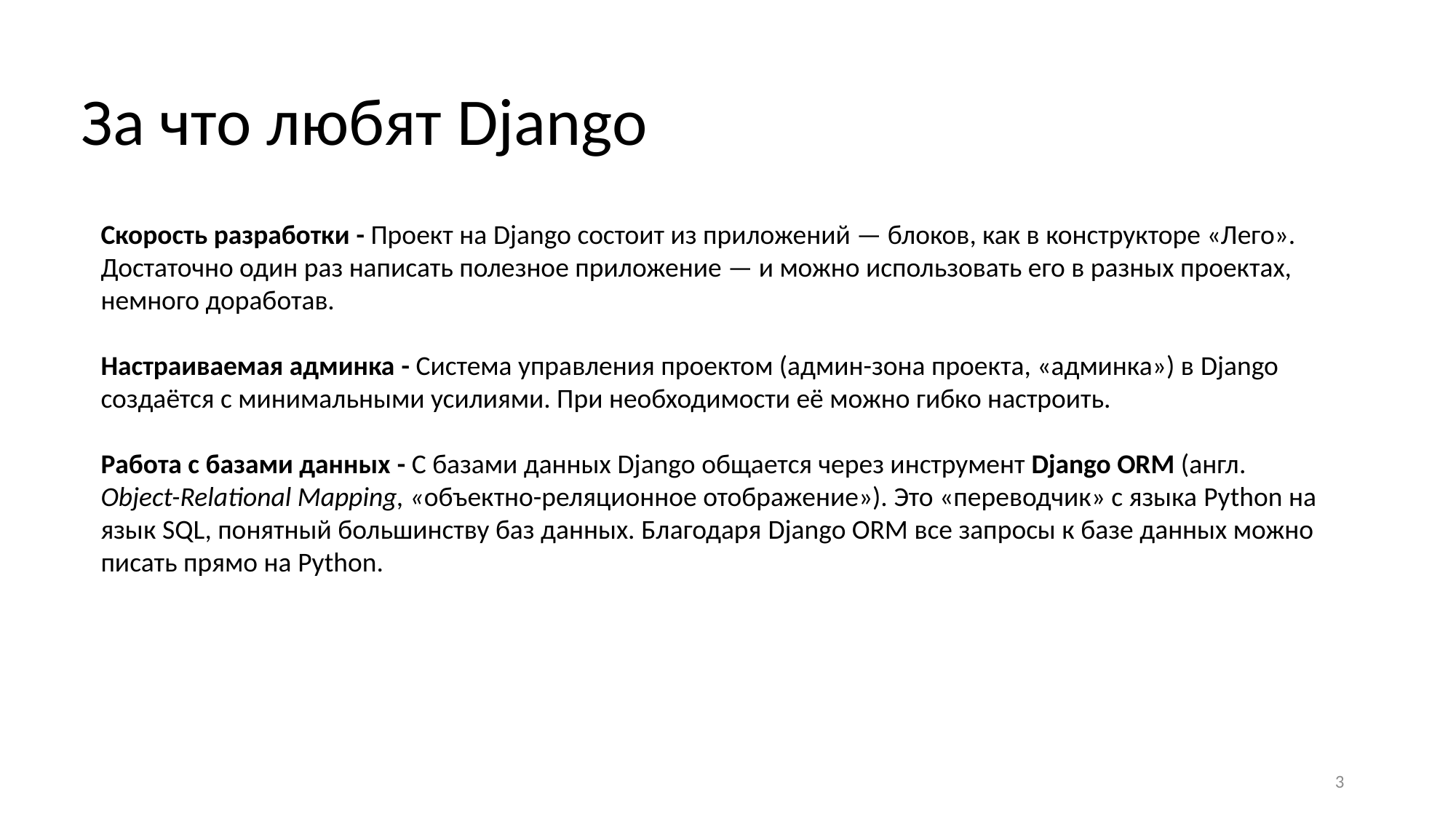

# За что любят Django
Скорость разработки - Проект на Django состоит из приложений — блоков, как в конструкторе «Лего». Достаточно один раз написать полезное приложение — и можно использовать его в разных проектах, немного доработав.

Настраиваемая админка - Система управления проектом (админ-зона проекта, «админка») в Django создаётся с минимальными усилиями. При необходимости её можно гибко настроить.
Работа с базами данных - С базами данных Django общается через инструмент Django ORM (англ. Object-Relational Mapping, «объектно-реляционное отображение»). Это «переводчик» с языка Python на язык SQL, понятный большинству баз данных. Благодаря Django ORM все запросы к базе данных можно писать прямо на Python.

3